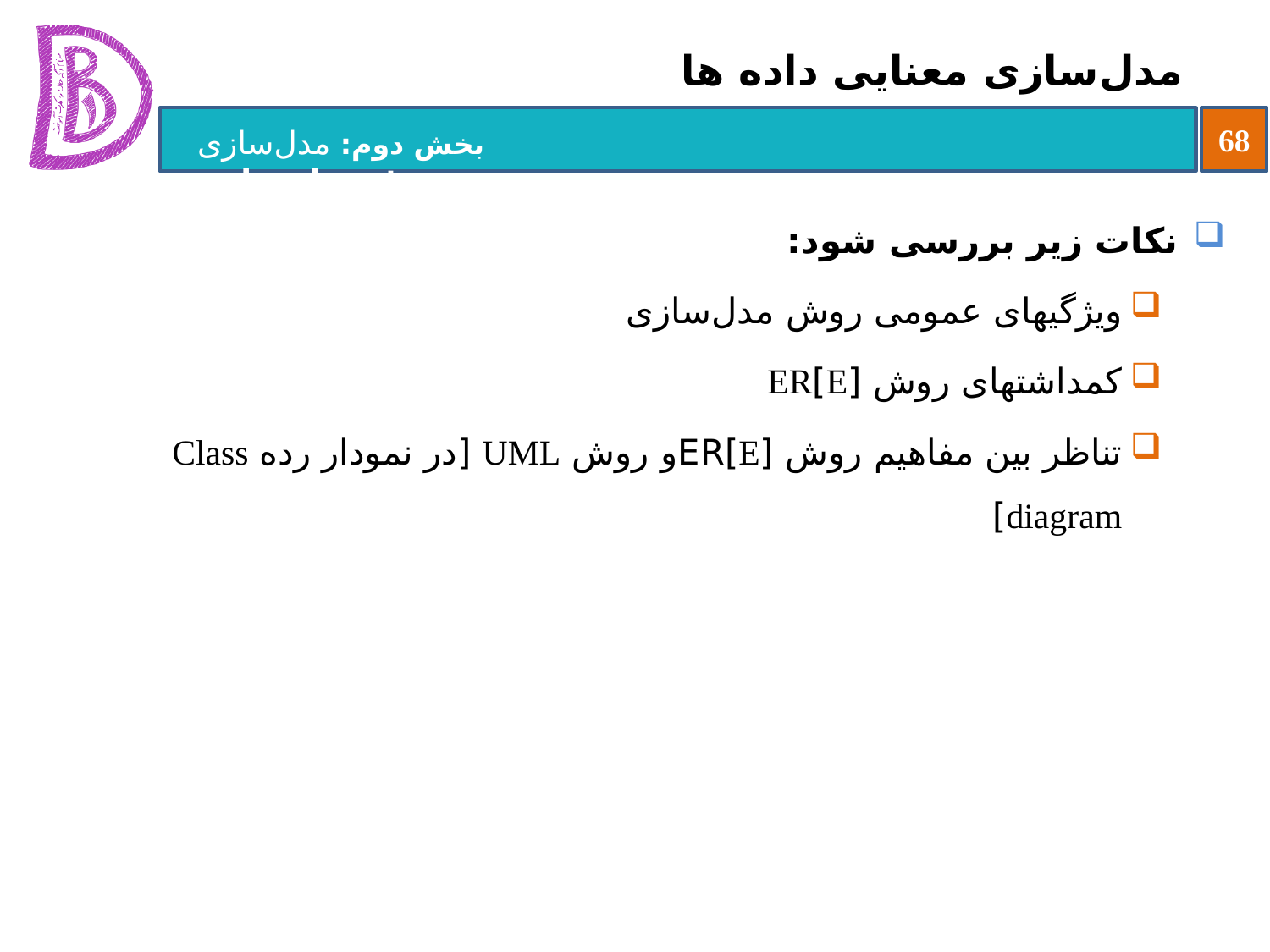

# مدل‌سازی معنایی داده ها
نکات زیر بررسی شود:
ویژگی‏های عمومی روش مدل‌سازی
کم‏داشت‏های روش [E]ER
تناظر بین مفاهیم روش [E]ERو روش UML [در نمودار رده Class diagram]